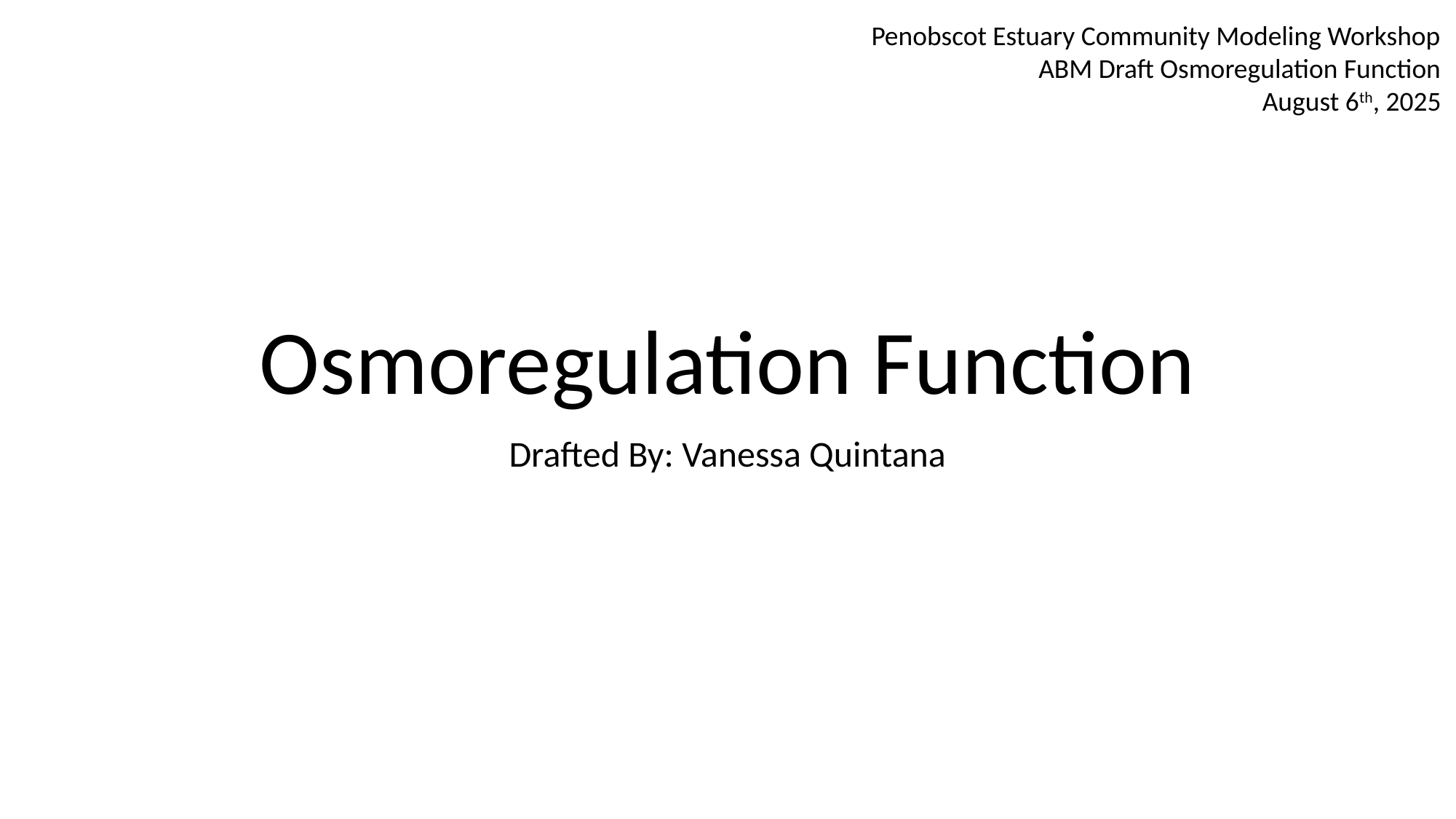

Penobscot Estuary Community Modeling Workshop
ABM Draft Osmoregulation Function
August 6th, 2025
# Osmoregulation Function
Drafted By: Vanessa Quintana